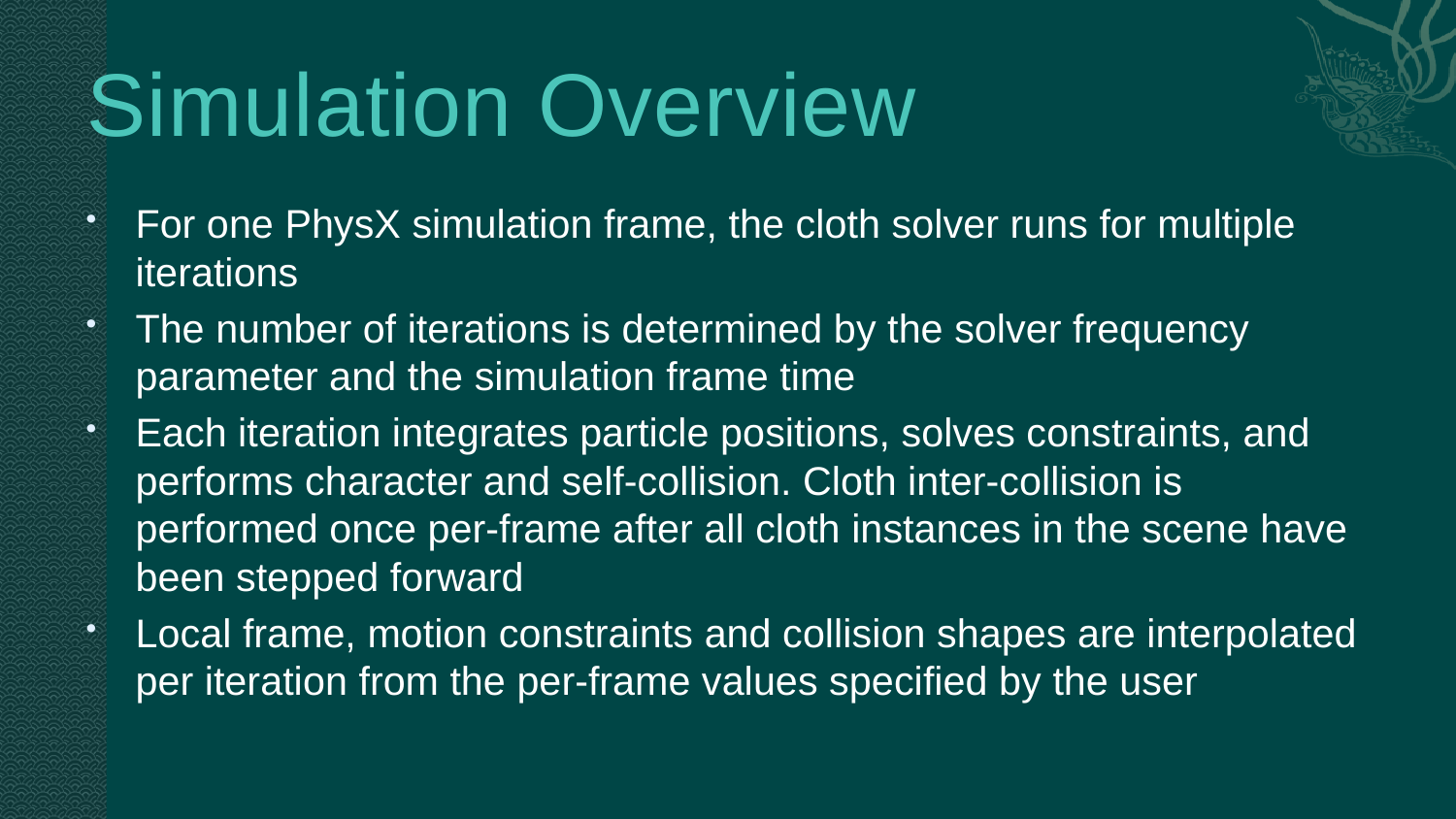

# Simulation Overview
For one PhysX simulation frame, the cloth solver runs for multiple iterations
The number of iterations is determined by the solver frequency parameter and the simulation frame time
Each iteration integrates particle positions, solves constraints, and performs character and self-collision. Cloth inter-collision is performed once per-frame after all cloth instances in the scene have been stepped forward
Local frame, motion constraints and collision shapes are interpolated per iteration from the per-frame values specified by the user